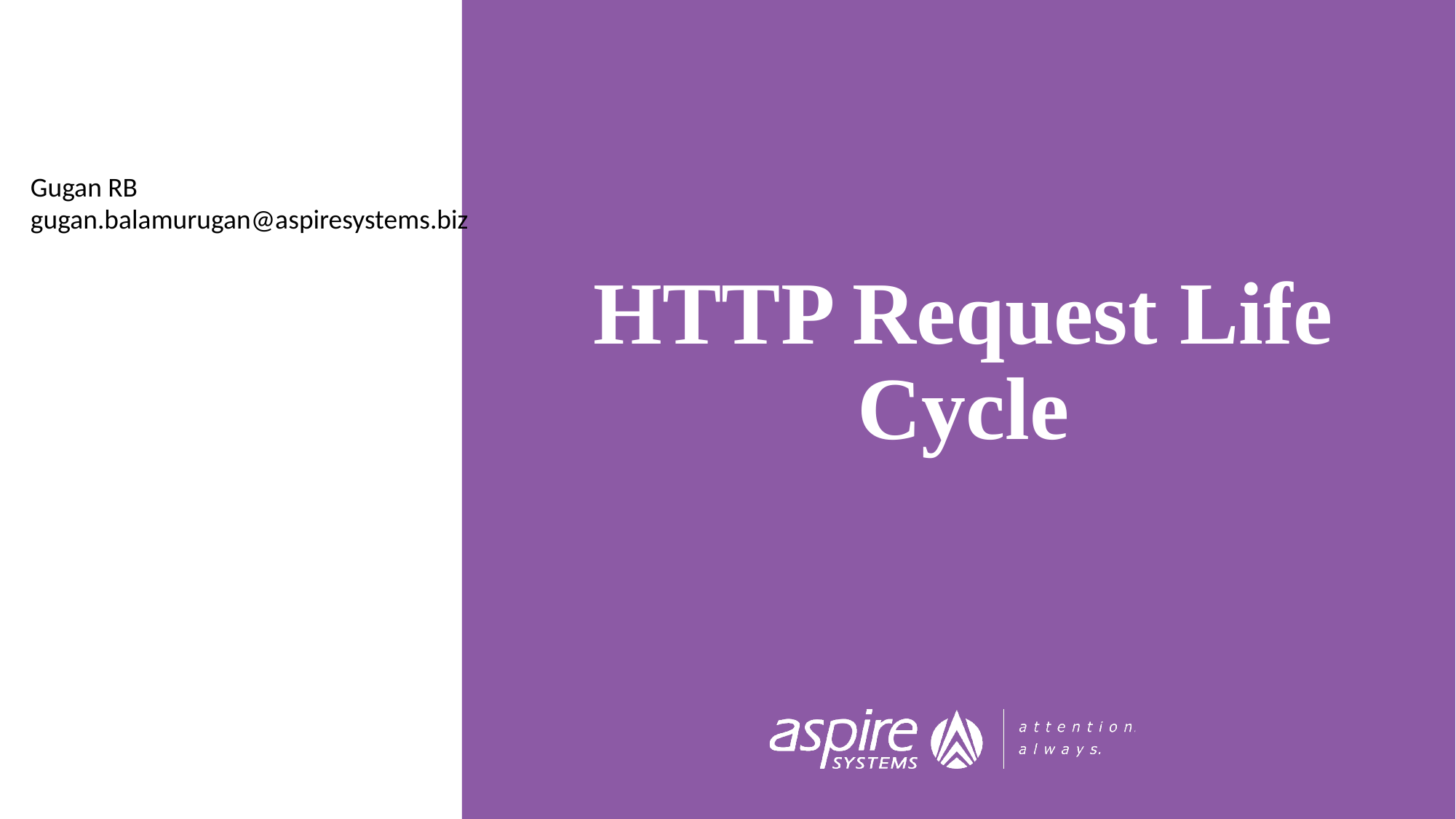

Gugan RB
gugan.balamurugan@aspiresystems.biz
# HTTP Request Life Cycle